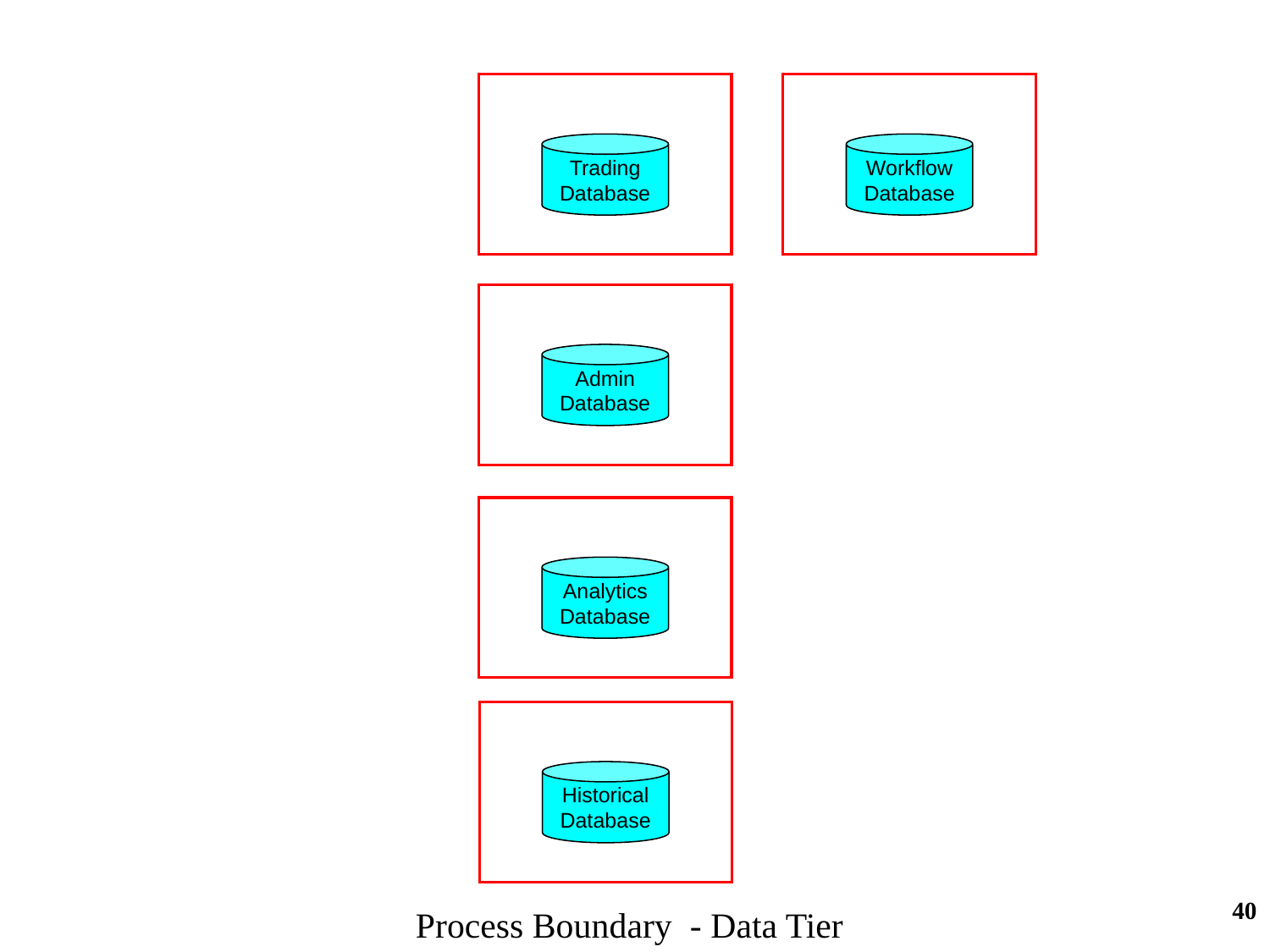

Trading
Database
Workflow
Database

Admin
Database

Analytics
Database

Historical
Database
40
Process Boundary  - Data Tier